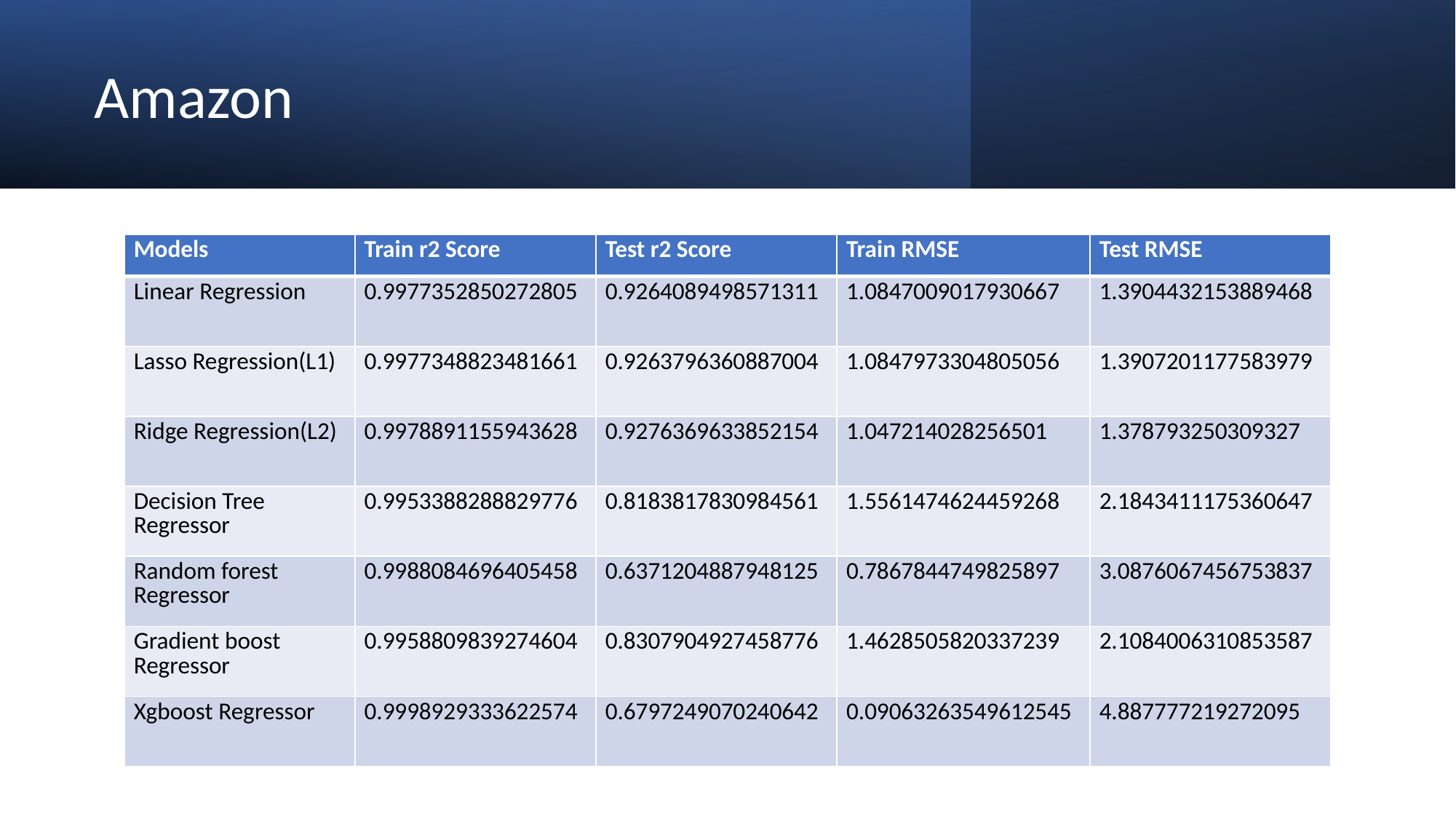

# Amazon
| Models | Train r2 Score | Test r2 Score | Train RMSE | Test RMSE |
| --- | --- | --- | --- | --- |
| Linear Regression | 0.9977352850272805 | 0.9264089498571311 | 1.0847009017930667 | 1.3904432153889468 |
| Lasso Regression(L1) | 0.9977348823481661 | 0.9263796360887004 | 1.0847973304805056 | 1.3907201177583979 |
| Ridge Regression(L2) | 0.9978891155943628 | 0.9276369633852154 | 1.047214028256501 | 1.378793250309327 |
| Decision Tree Regressor | 0.9953388288829776 | 0.8183817830984561 | 1.5561474624459268 | 2.1843411175360647 |
| Random forest Regressor | 0.9988084696405458 | 0.6371204887948125 | 0.7867844749825897 | 3.0876067456753837 |
| Gradient boost Regressor | 0.9958809839274604 | 0.8307904927458776 | 1.4628505820337239 | 2.1084006310853587 |
| Xgboost Regressor | 0.9998929333622574 | 0.6797249070240642 | 0.09063263549612545 | 4.887777219272095 |